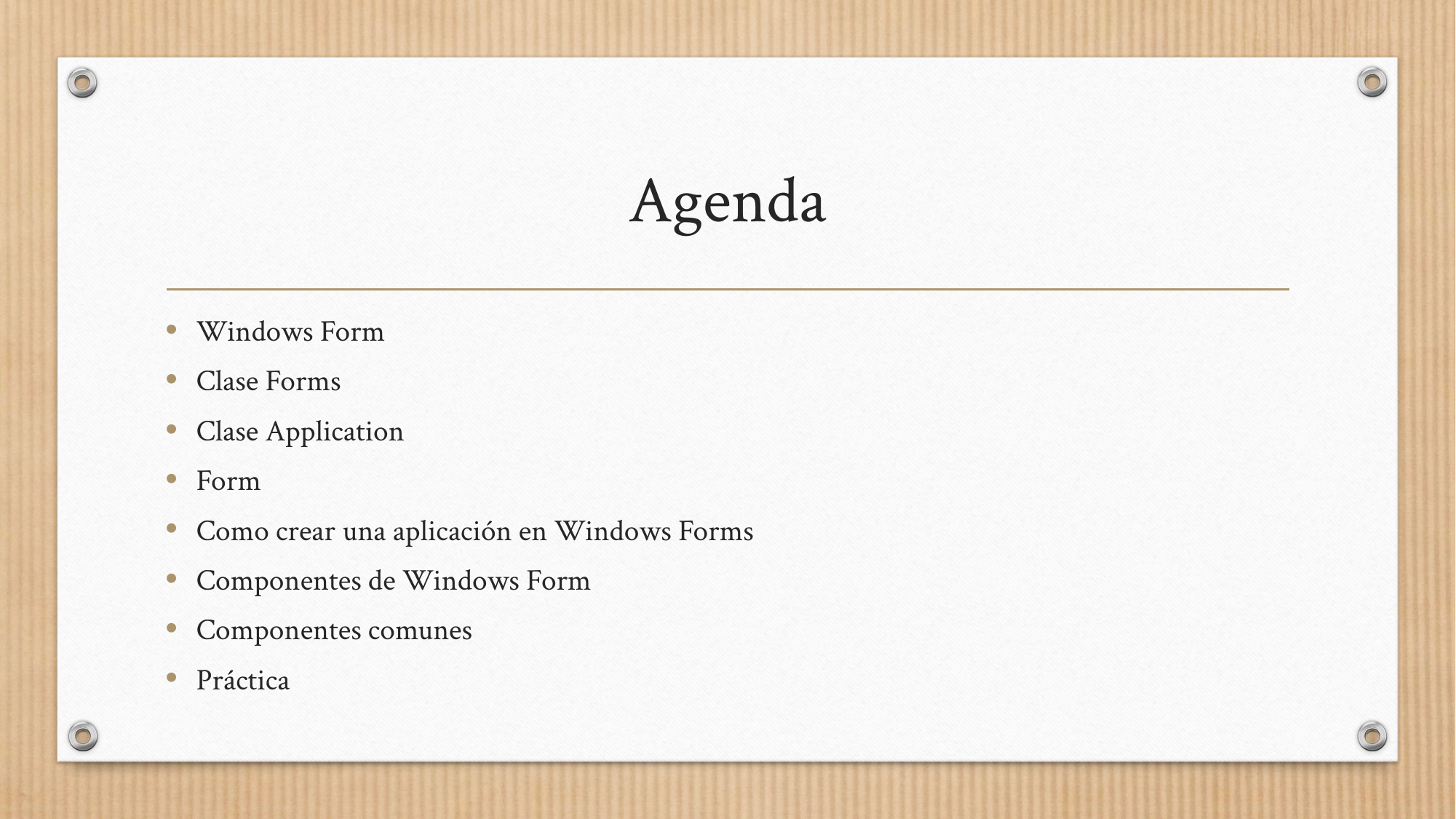

# Agenda
Windows Form
Clase Forms
Clase Application
Form
Como crear una aplicación en Windows Forms
Componentes de Windows Form
Componentes comunes
Práctica